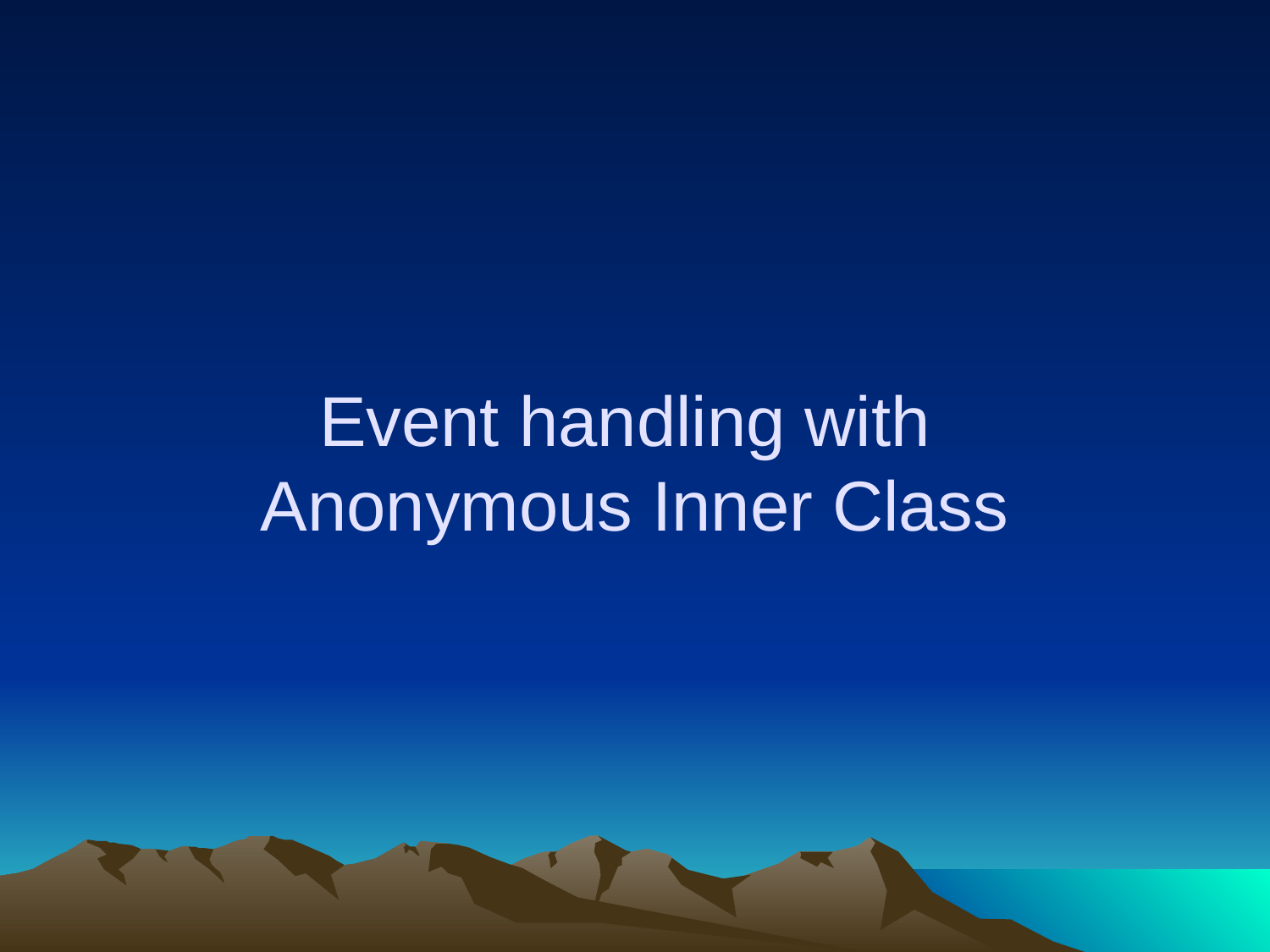

# Event handling with Anonymous Inner Class